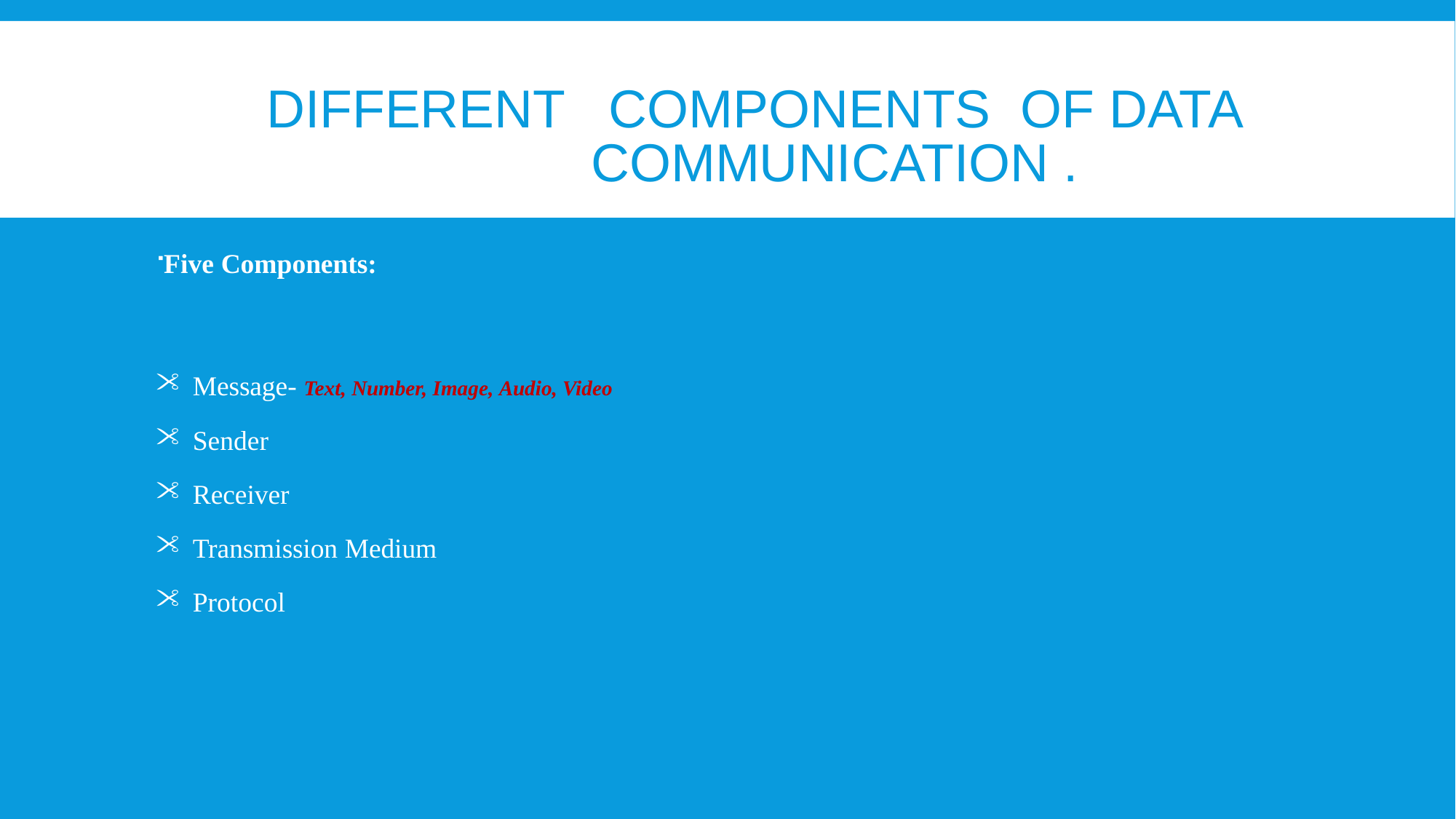

# Different   components  of data communication .
Five Components:

Message- Text, Number, Image, Audio, Video
Sender
Receiver
Transmission Medium
Protocol